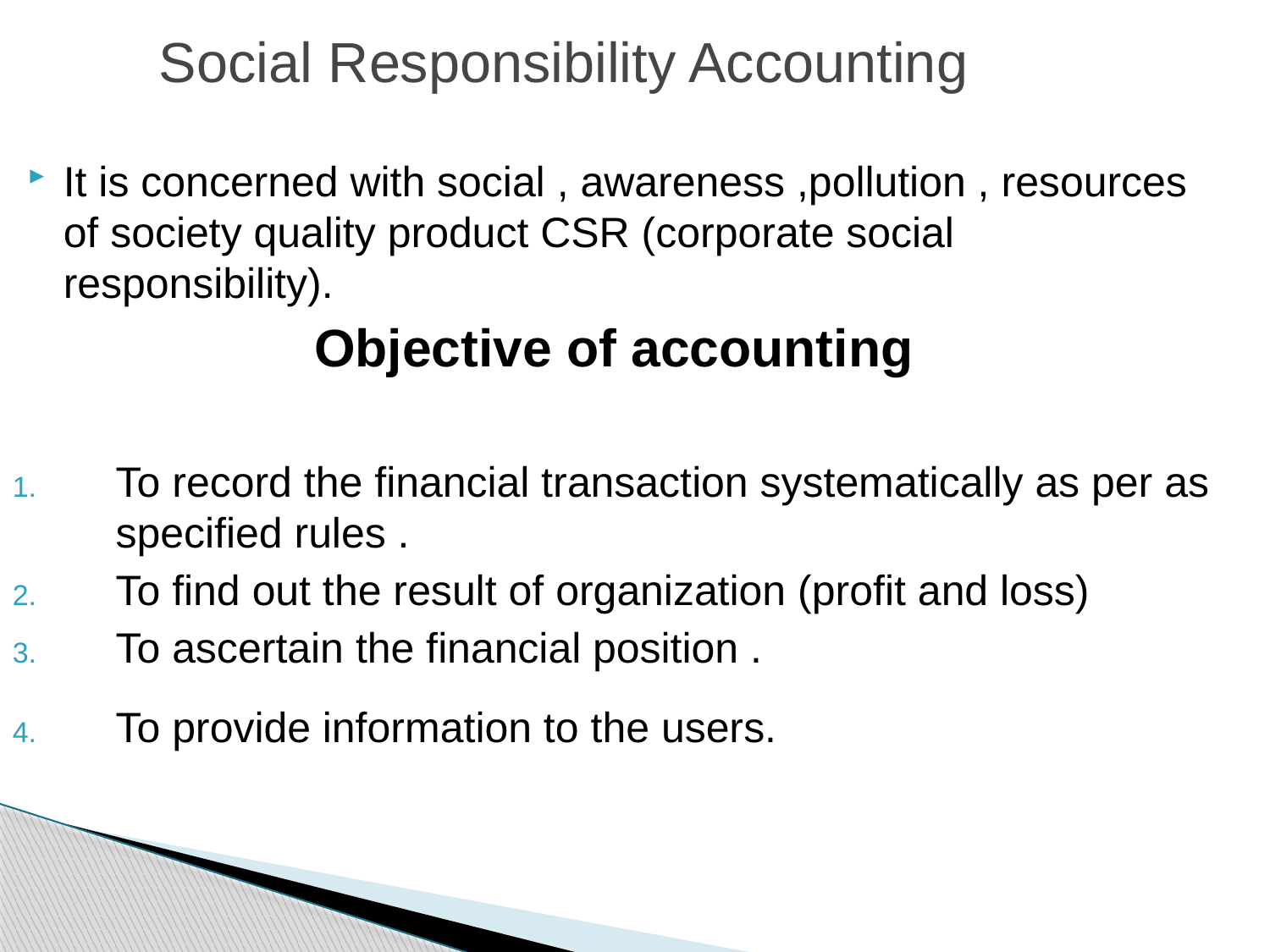

# Social Responsibility Accounting
It is concerned with social , awareness ,pollution , resources of society quality product CSR (corporate social responsibility).
Objective of accounting

To record the financial transaction systematically as per as specified rules .
To find out the result of organization (profit and loss)
To ascertain the financial position .
To provide information to the users.